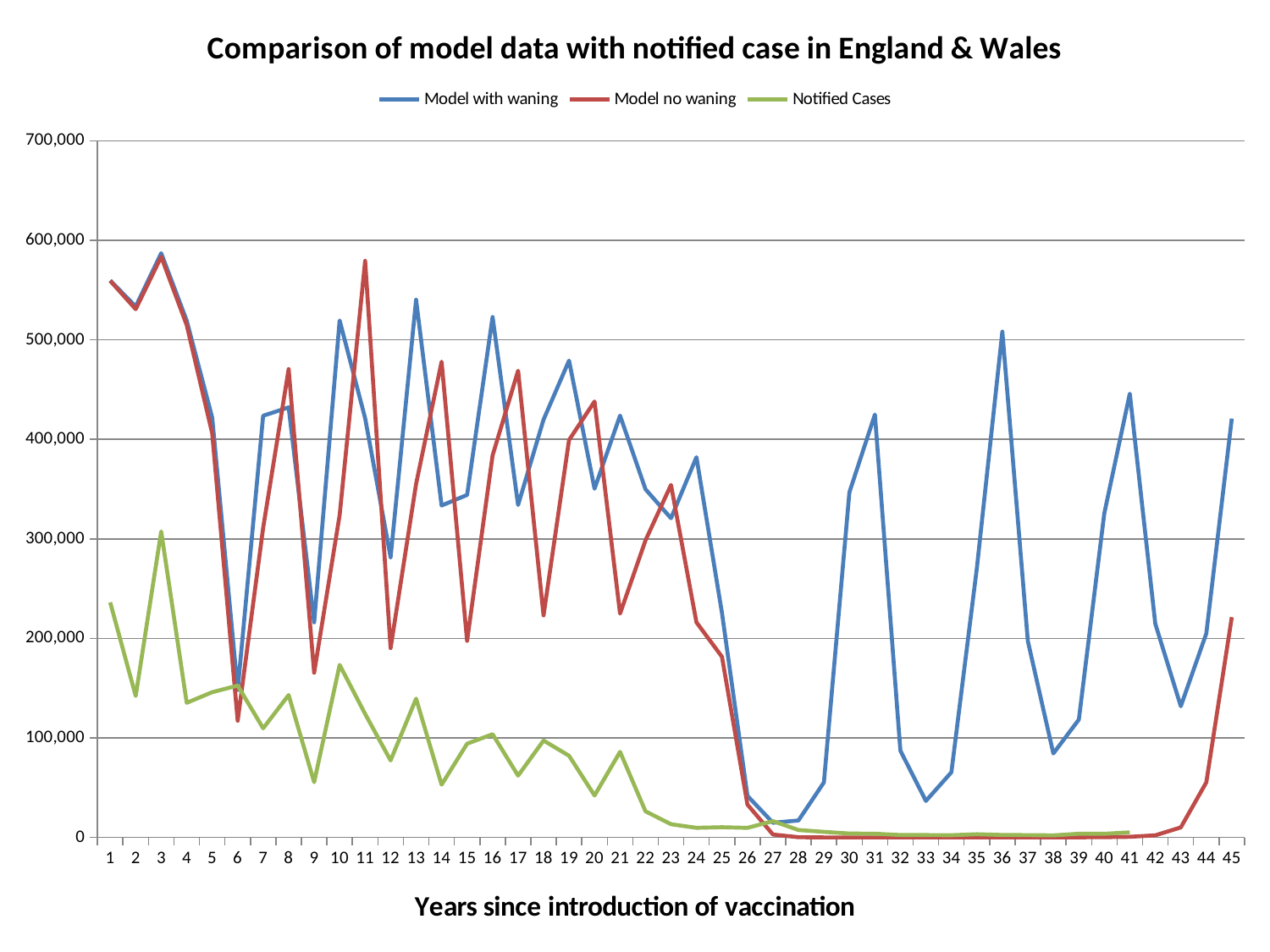

### Chart: Comparison of model data with notified case in England & Wales

| Category |  |  |  |
|---|---|---|---|